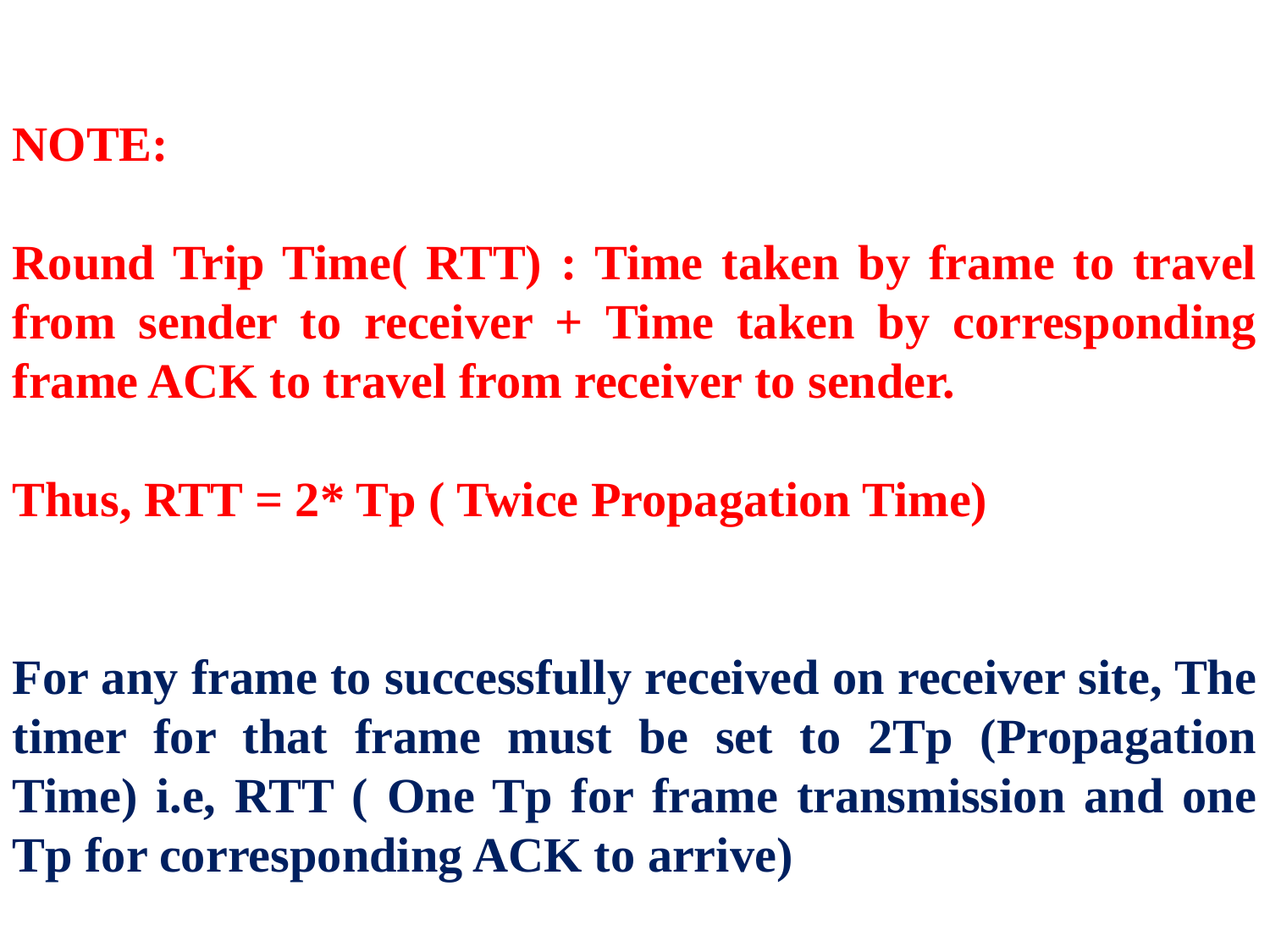

NOTE:

Round Trip Time( RTT) : Time taken by frame to travel from sender to receiver + Time taken by corresponding frame ACK to travel from receiver to sender.

Thus, RTT = 2* Tp ( Twice Propagation Time)

For any frame to successfully received on receiver site, The timer for that frame must be set to 2Tp (Propagation Time) i.e, RTT ( One Tp for frame transmission and one Tp for corresponding ACK to arrive)